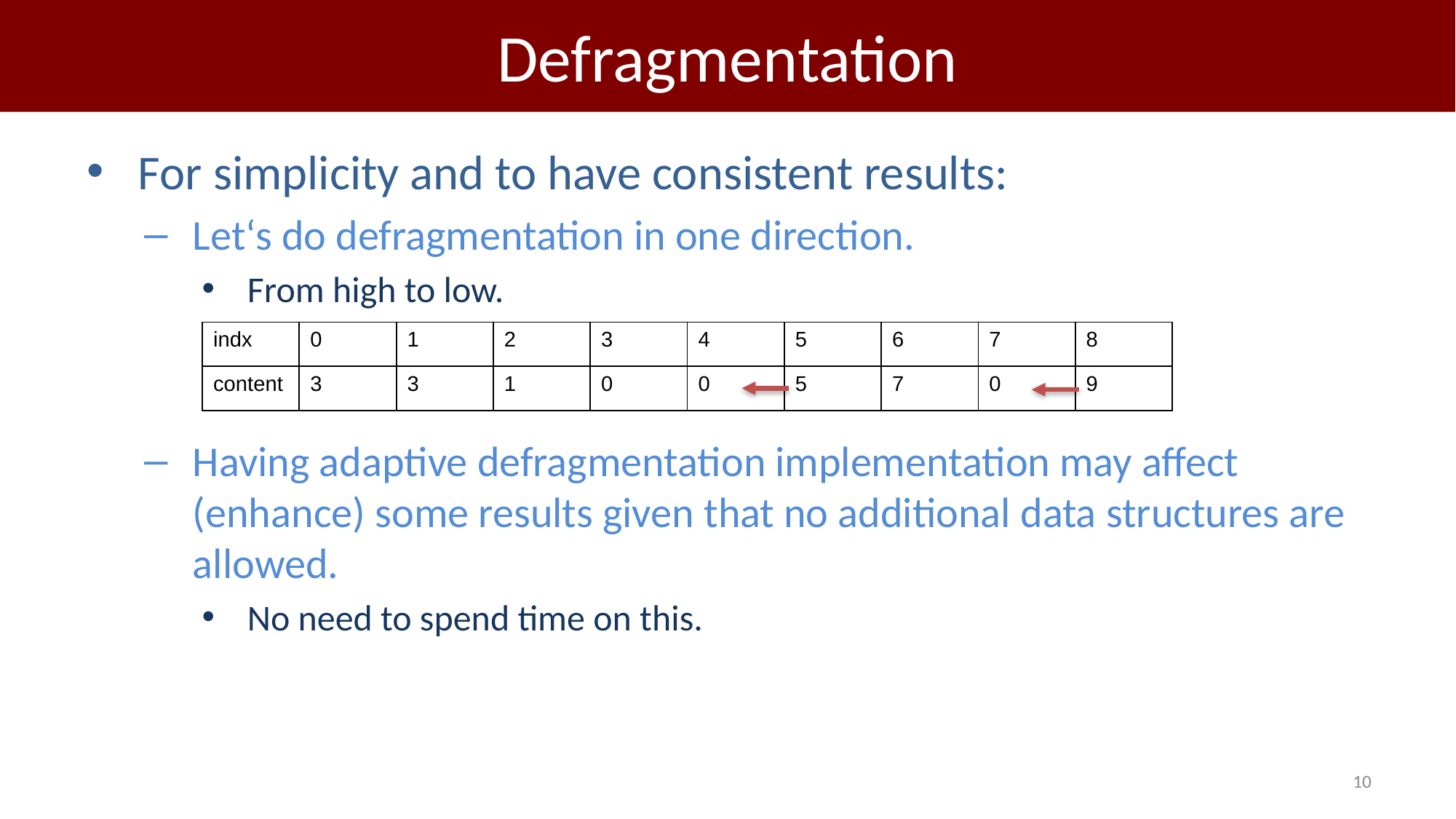

# Defragmentation
For simplicity and to have consistent results:
Let‘s do defragmentation in one direction.
From high to low.

Having adaptive defragmentation implementation may affect (enhance) some results given that no additional data structures are allowed.
No need to spend time on this.

| indx | 0 | 1 | 2 | 3 | 4 | 5 | 6 | 7 | 8 |
| --- | --- | --- | --- | --- | --- | --- | --- | --- | --- |
| content | 3 | 3 | 1 | 0 | 0 | 5 | 7 | 0 | 9 |
10